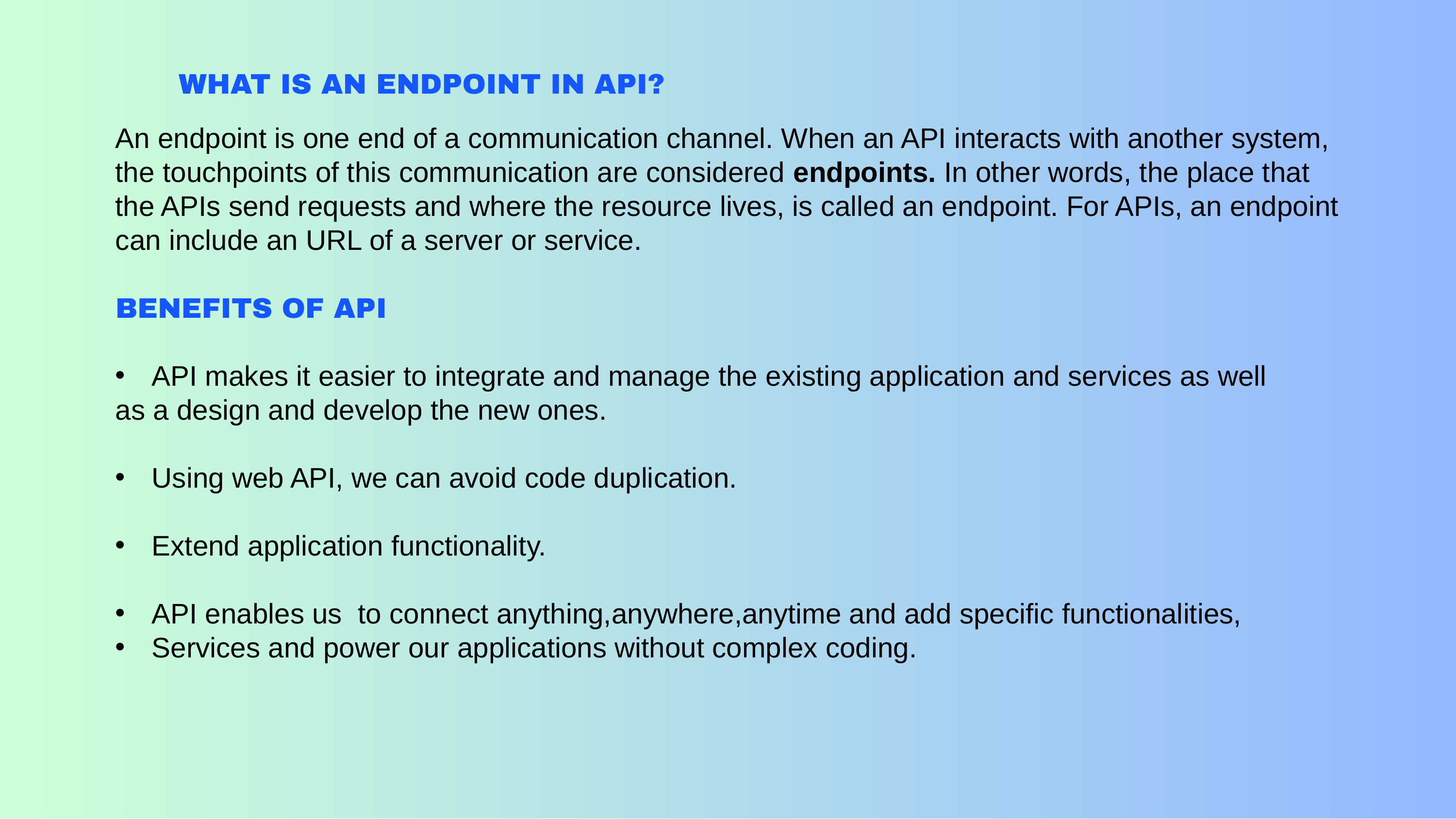

WHAT IS AN ENDPOINT IN API?
An endpoint is one end of a communication channel. When an API interacts with another system,
the touchpoints of this communication are considered endpoints. In other words, the place that
the APIs send requests and where the resource lives, is called an endpoint. For APIs, an endpoint
can include an URL of a server or service.

BENEFITS OF API

API makes it easier to integrate and manage the existing application and services as well
as a design and develop the new ones.

Using web API, we can avoid code duplication.

Extend application functionality.

API enables us  to connect anything,anywhere,anytime and add specific functionalities,
Services and power our applications without complex coding.